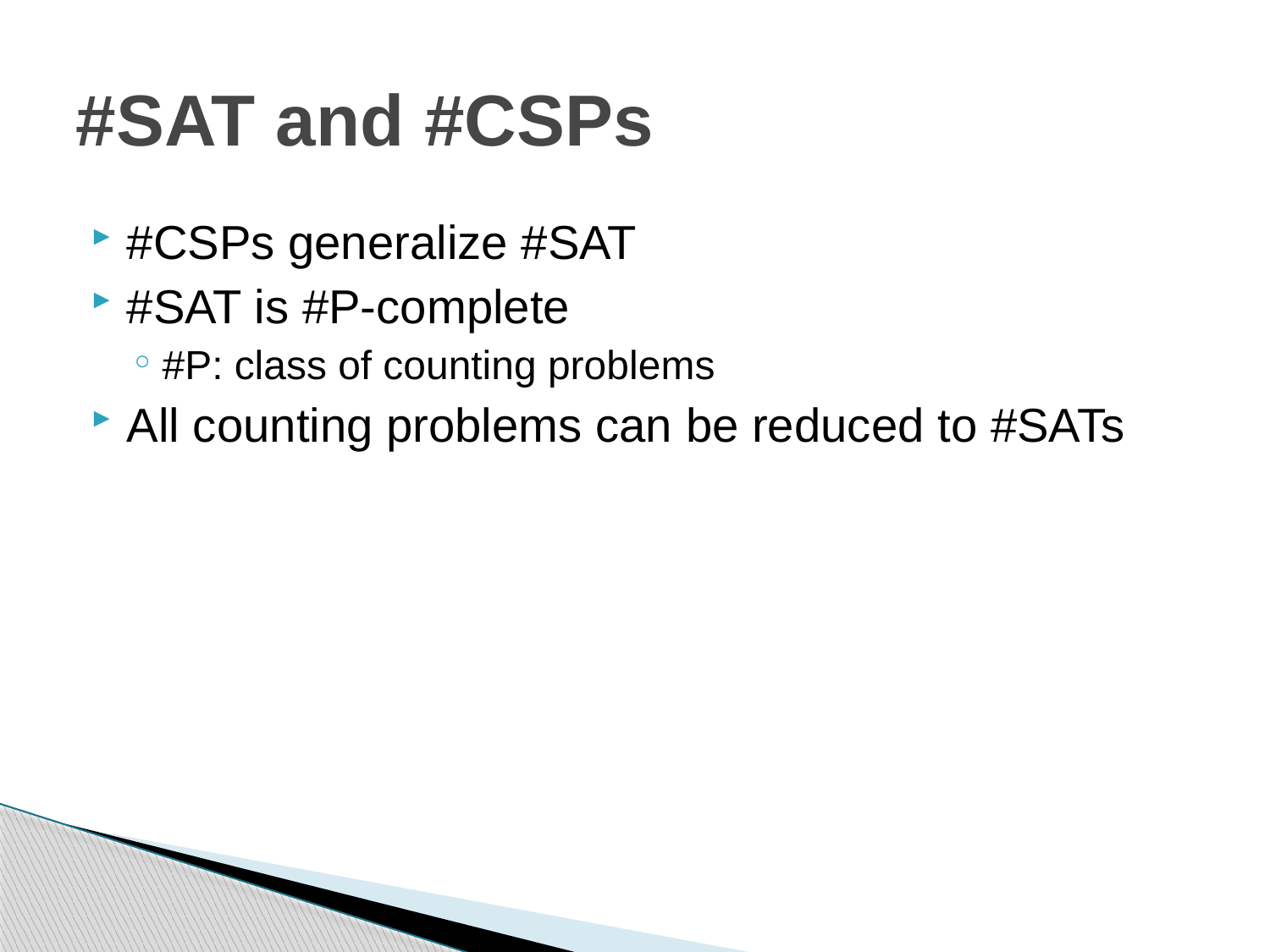

# #SAT and #CSPs
#CSPs generalize #SAT
#SAT is #P-complete
#P: class of counting problems
All counting problems can be reduced to #SATs